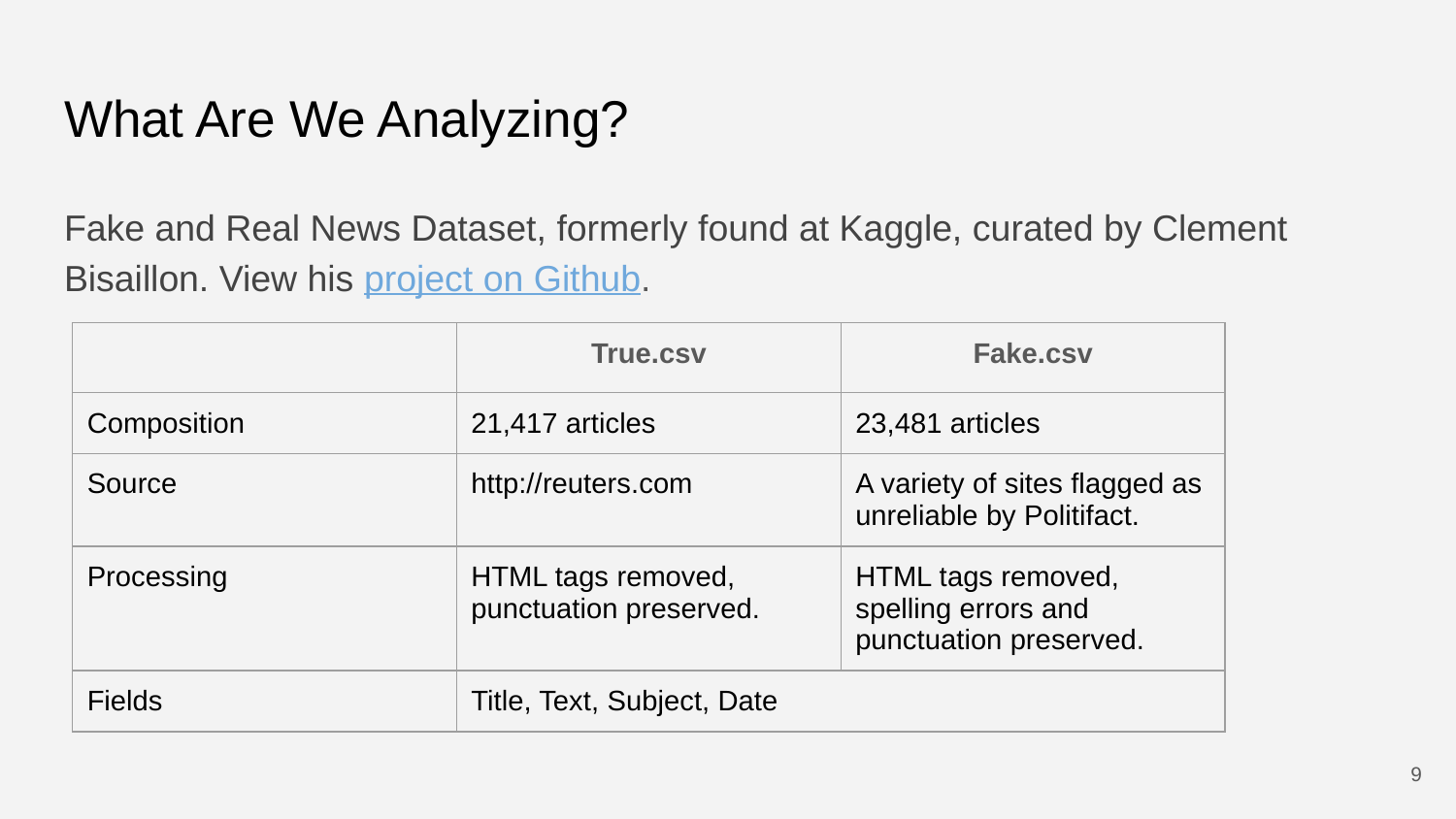

# What Are We Analyzing?
Fake and Real News Dataset, formerly found at Kaggle, curated by Clement Bisaillon. View his project on Github.

|  | True.csv | Fake.csv |
| --- | --- | --- |
| Composition | 21,417 articles | 23,481 articles |
| Source | http://reuters.com | A variety of sites flagged as unreliable by Politifact. |
| Processing | HTML tags removed, punctuation preserved. | HTML tags removed, spelling errors and punctuation preserved. |
| Fields | Title, Text, Subject, Date |  |
9